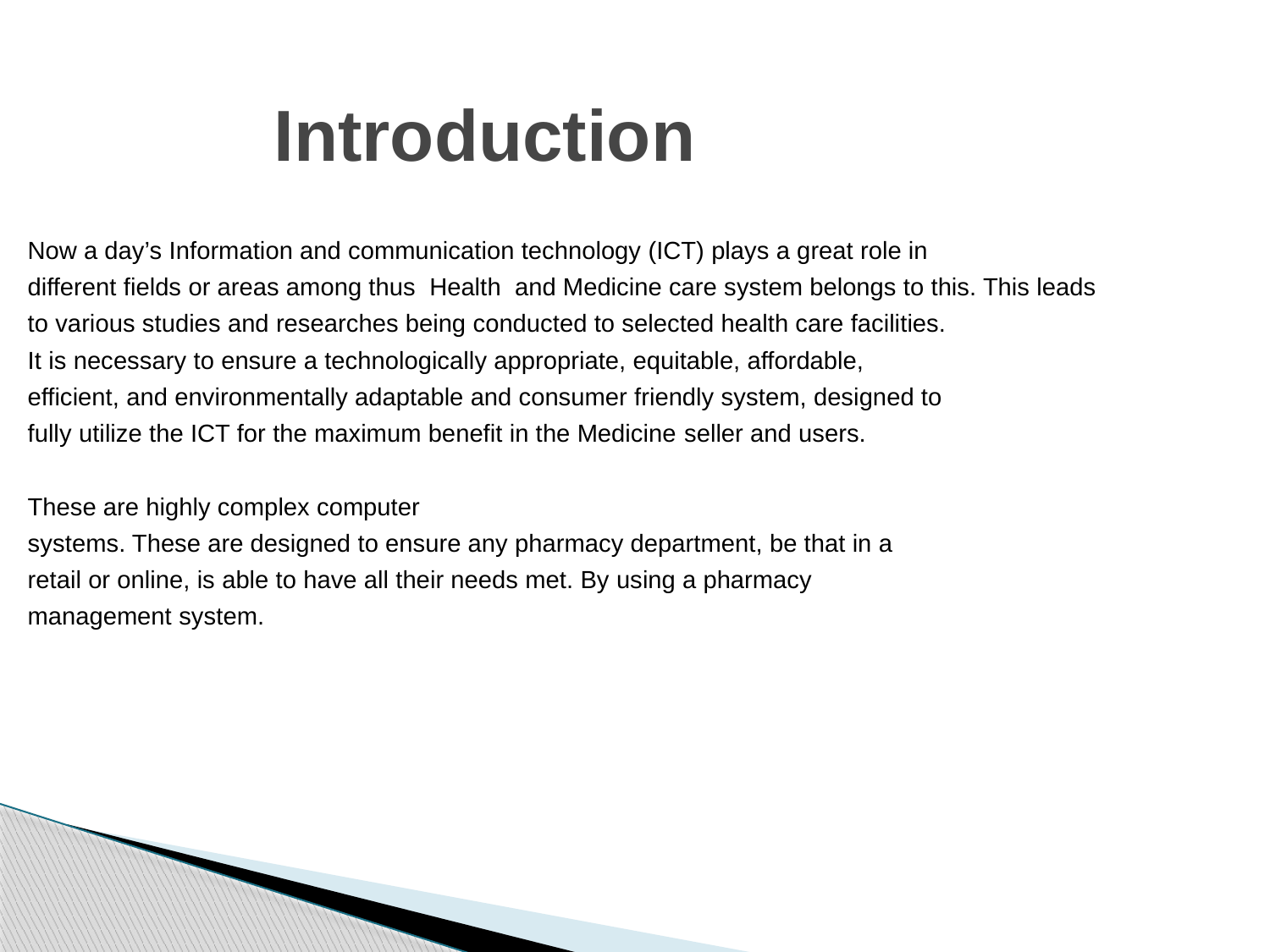

Introduction
Now a day’s Information and communication technology (ICT) plays a great role in
different fields or areas among thus  Health  and Medicine care system belongs to this. This leads
to various studies and researches being conducted to selected health care facilities.
It is necessary to ensure a technologically appropriate, equitable, affordable,
efficient, and environmentally adaptable and consumer friendly system, designed to
fully utilize the ICT for the maximum benefit in the Medicine seller and users.

These are highly complex computer
systems. These are designed to ensure any pharmacy department, be that in a
retail or online, is able to have all their needs met. By using a pharmacy
management system.